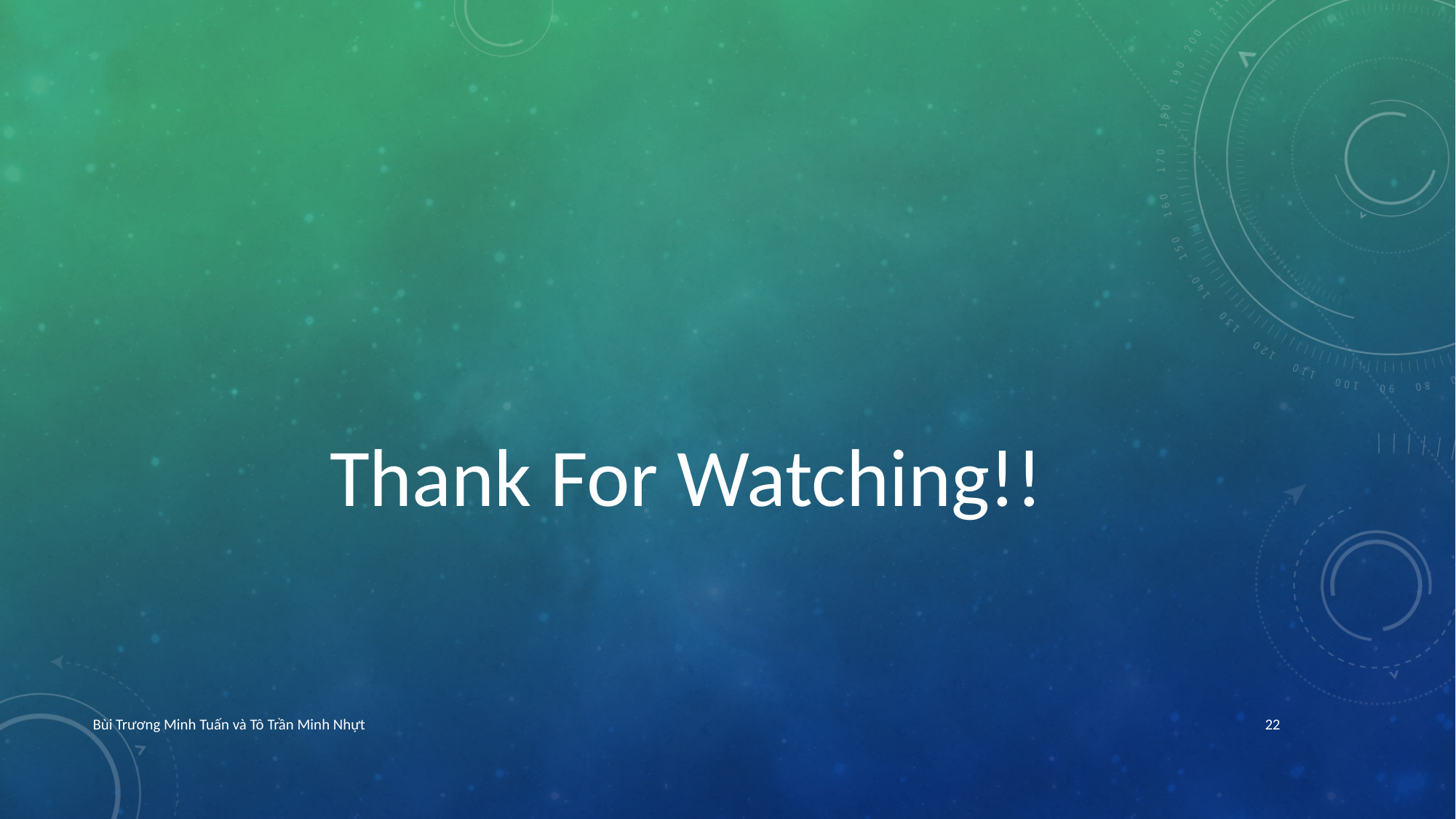

#
Thank For Watching!!
Bùi Trương Minh Tuấn và Tô Trần Minh Nhựt
22